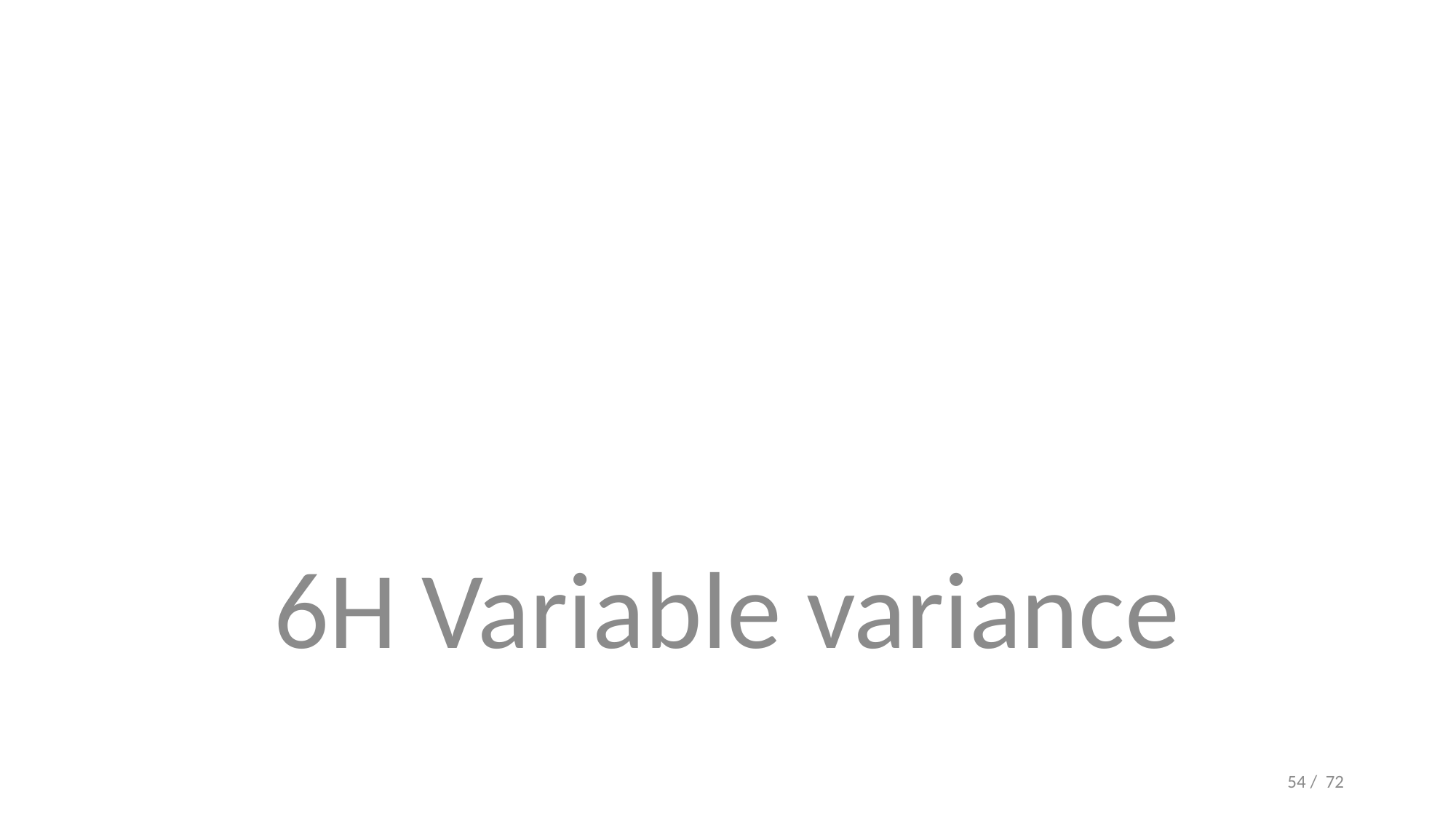

#
6H Variable variance
54 /  72